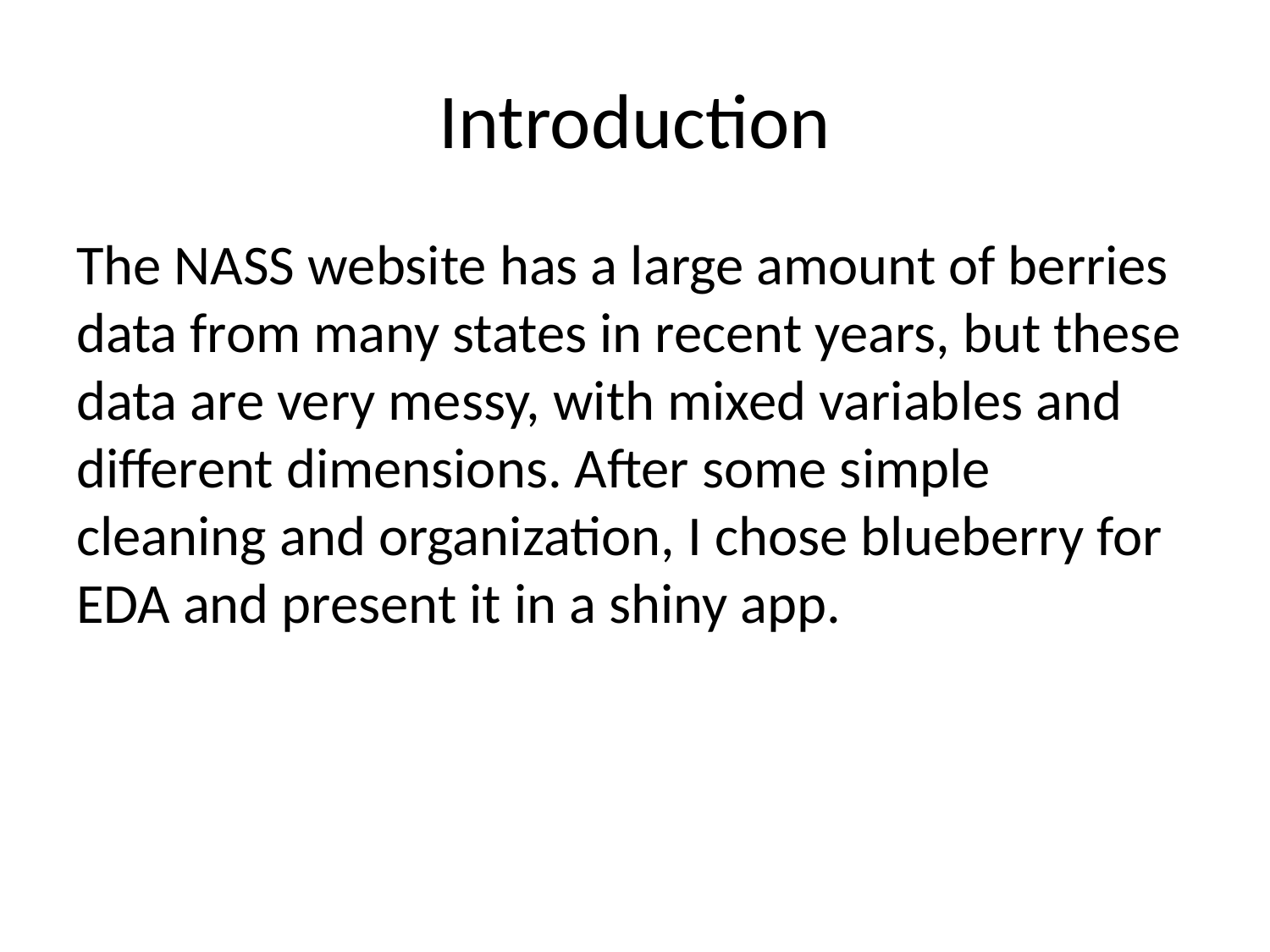

# Introduction
The NASS website has a large amount of berries data from many states in recent years, but these data are very messy, with mixed variables and different dimensions. After some simple cleaning and organization, I chose blueberry for EDA and present it in a shiny app.